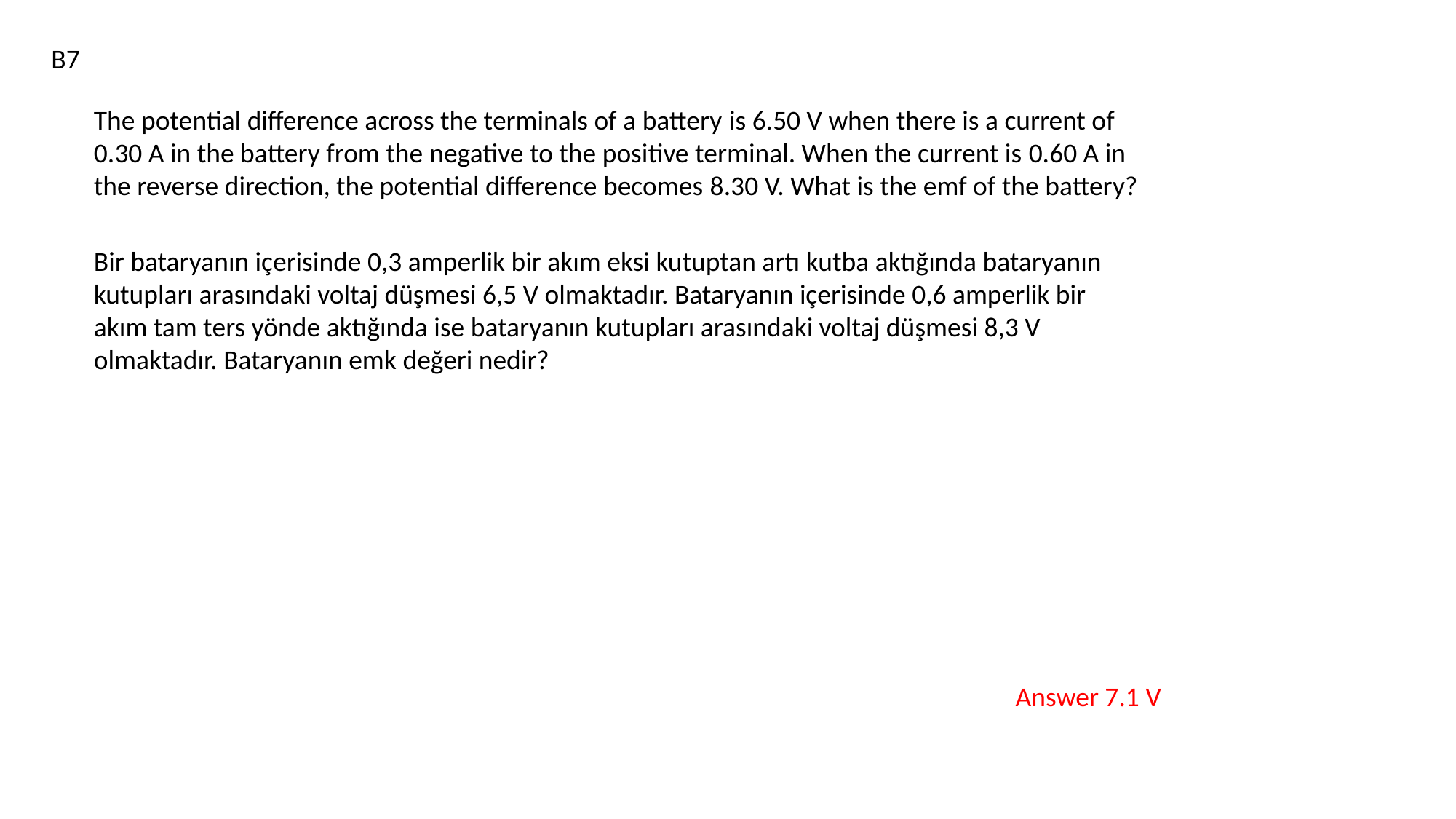

B7
The potential difference across the terminals of a battery is 6.50 V when there is a current of 0.30 A in the battery from the negative to the positive terminal. When the current is 0.60 A in the reverse direction, the potential difference becomes 8.30 V. What is the emf of the battery?
Bir bataryanın içerisinde 0,3 amperlik bir akım eksi kutuptan artı kutba aktığında bataryanın kutupları arasındaki voltaj düşmesi 6,5 V olmaktadır. Bataryanın içerisinde 0,6 amperlik bir akım tam ters yönde aktığında ise bataryanın kutupları arasındaki voltaj düşmesi 8,3 V olmaktadır. Bataryanın emk değeri nedir?
Answer 7.1 V